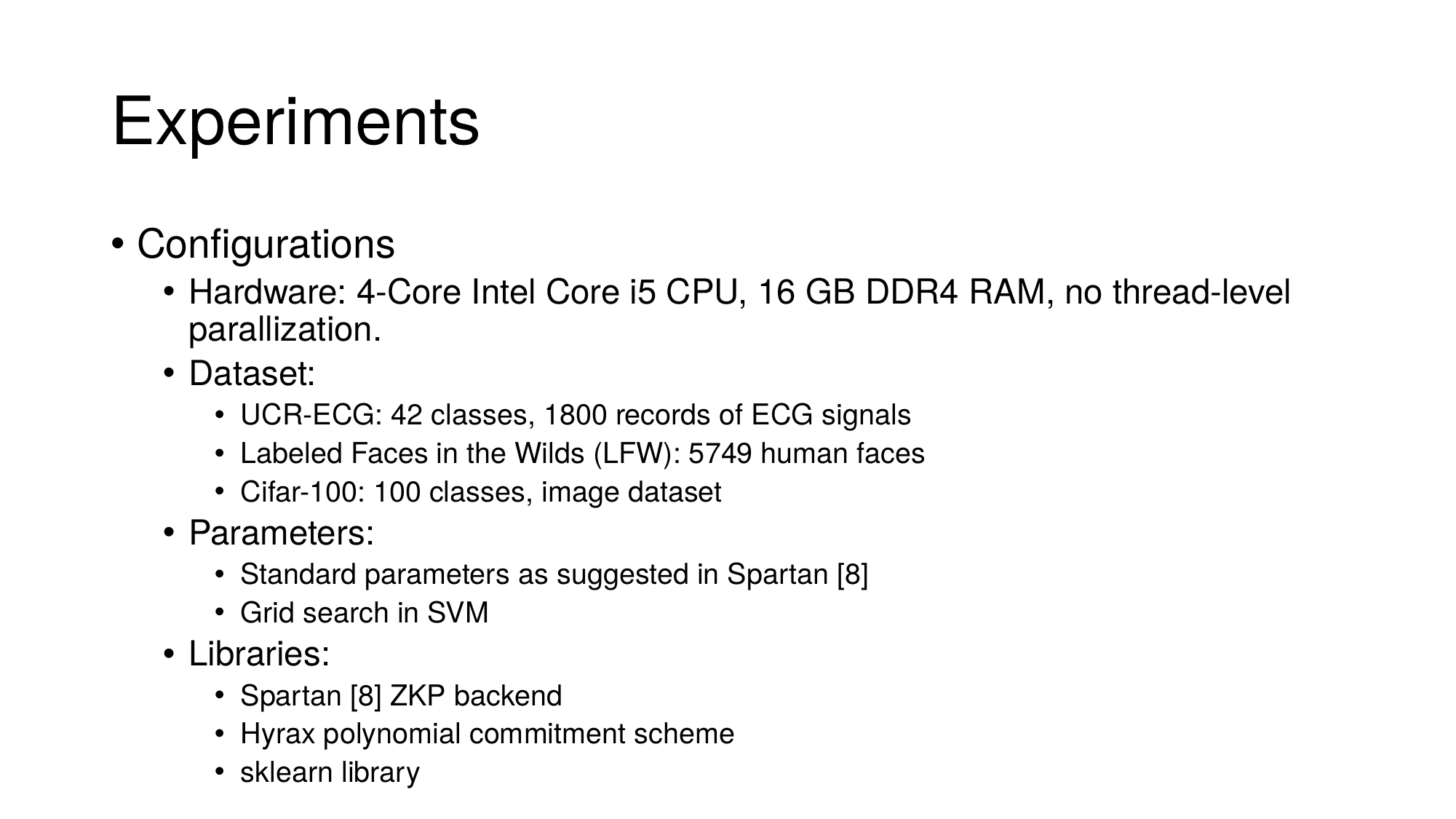

# Experiments
Configurations
Hardware: 4-Core Intel Core i5 CPU, 16 GB DDR4 RAM, no thread-level parallization.
Dataset:
UCR-ECG: 42 classes, 1800 records of ECG signals
Labeled Faces in the Wilds (LFW): 5749 human faces
Cifar-100: 100 classes, image dataset
Parameters:
Standard parameters as suggested in Spartan [8]
Grid search in SVM
Libraries:
Spartan [8] ZKP backend
Hyrax polynomial commitment scheme
sklearn library